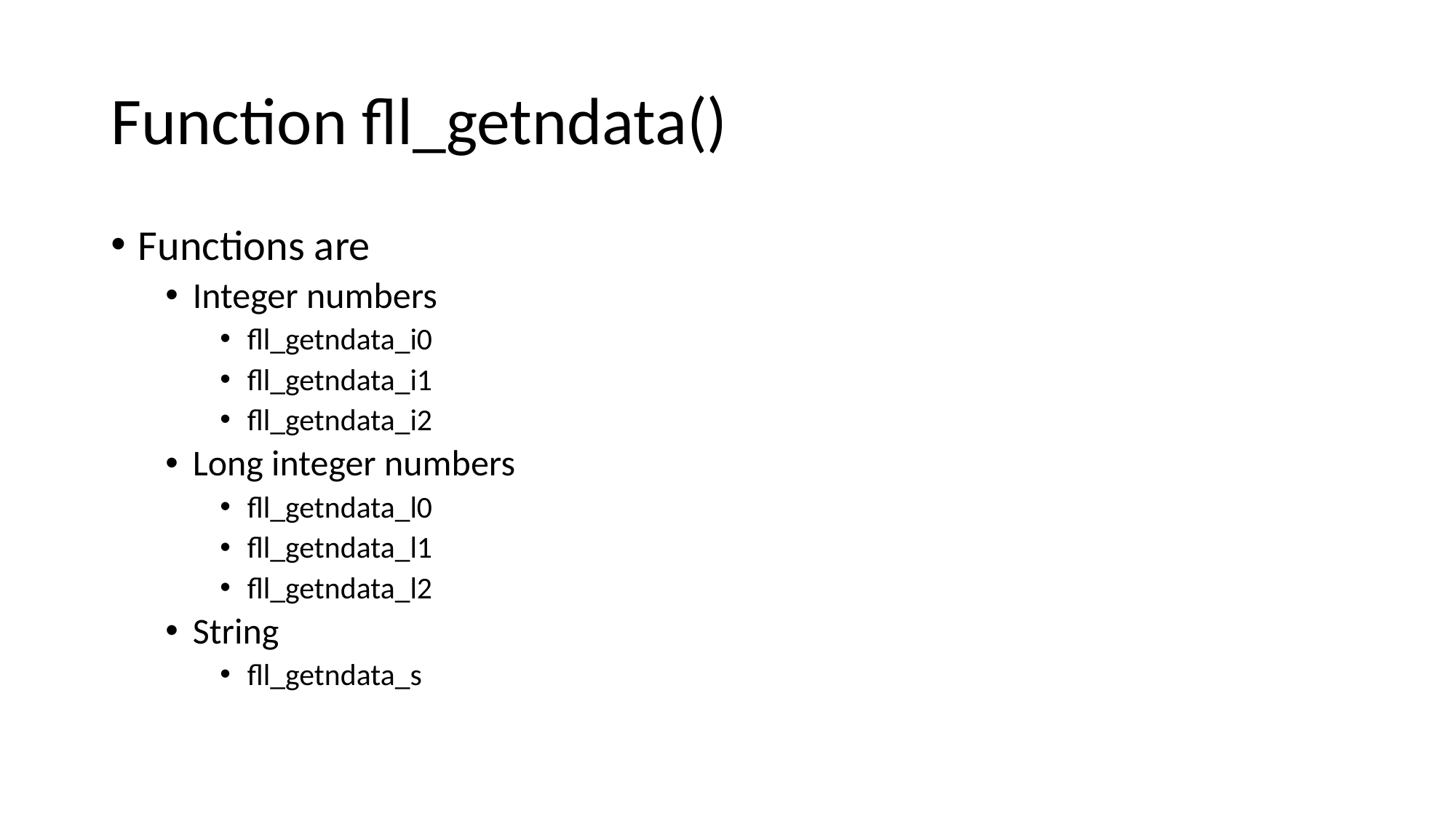

# Function fll_getndata()
Functions are
Integer numbers
fll_getndata_i0
fll_getndata_i1
fll_getndata_i2
Long integer numbers
fll_getndata_l0
fll_getndata_l1
fll_getndata_l2
String
fll_getndata_s